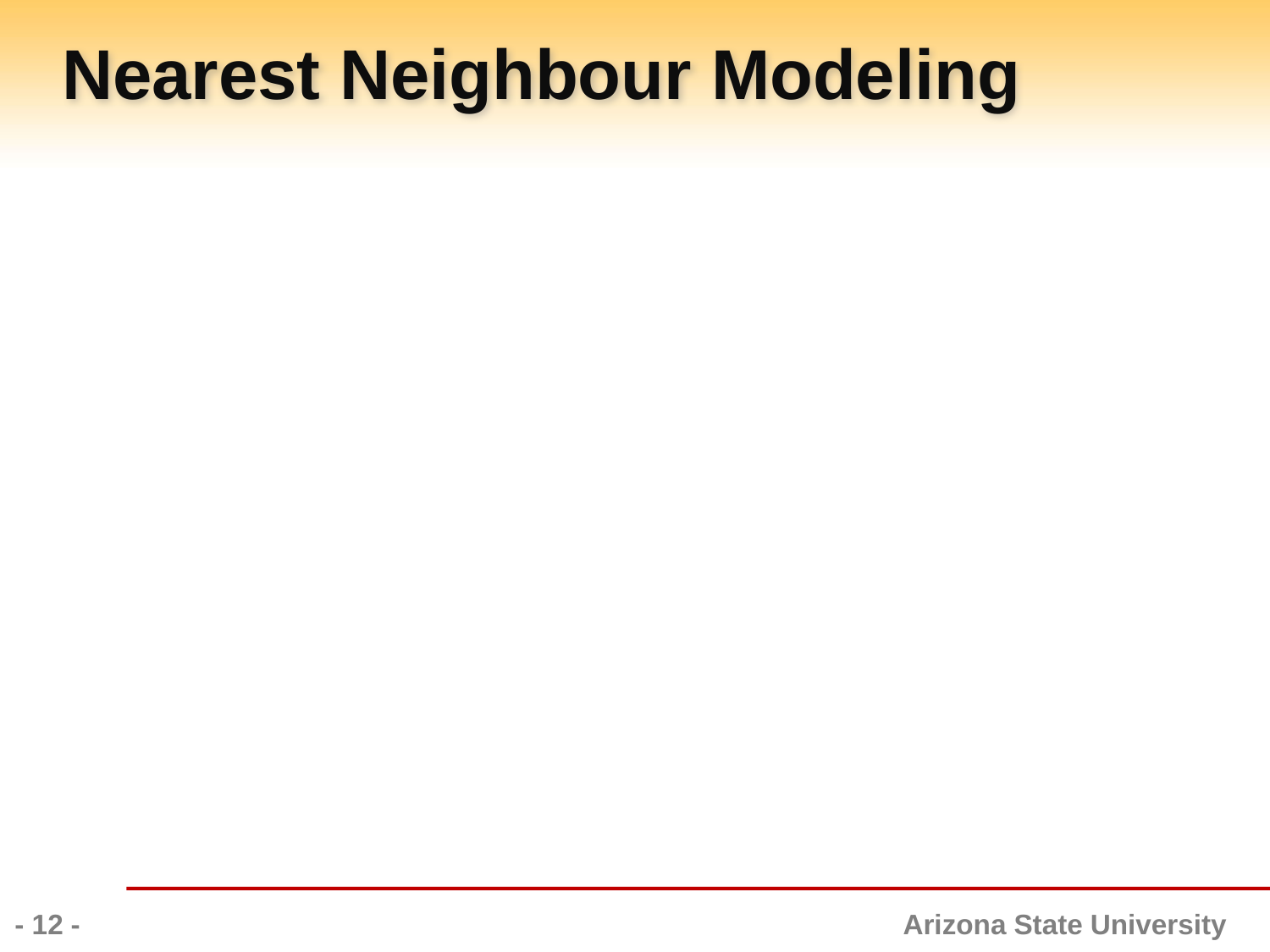

# Nearest Neighbour Modeling

- 12 -